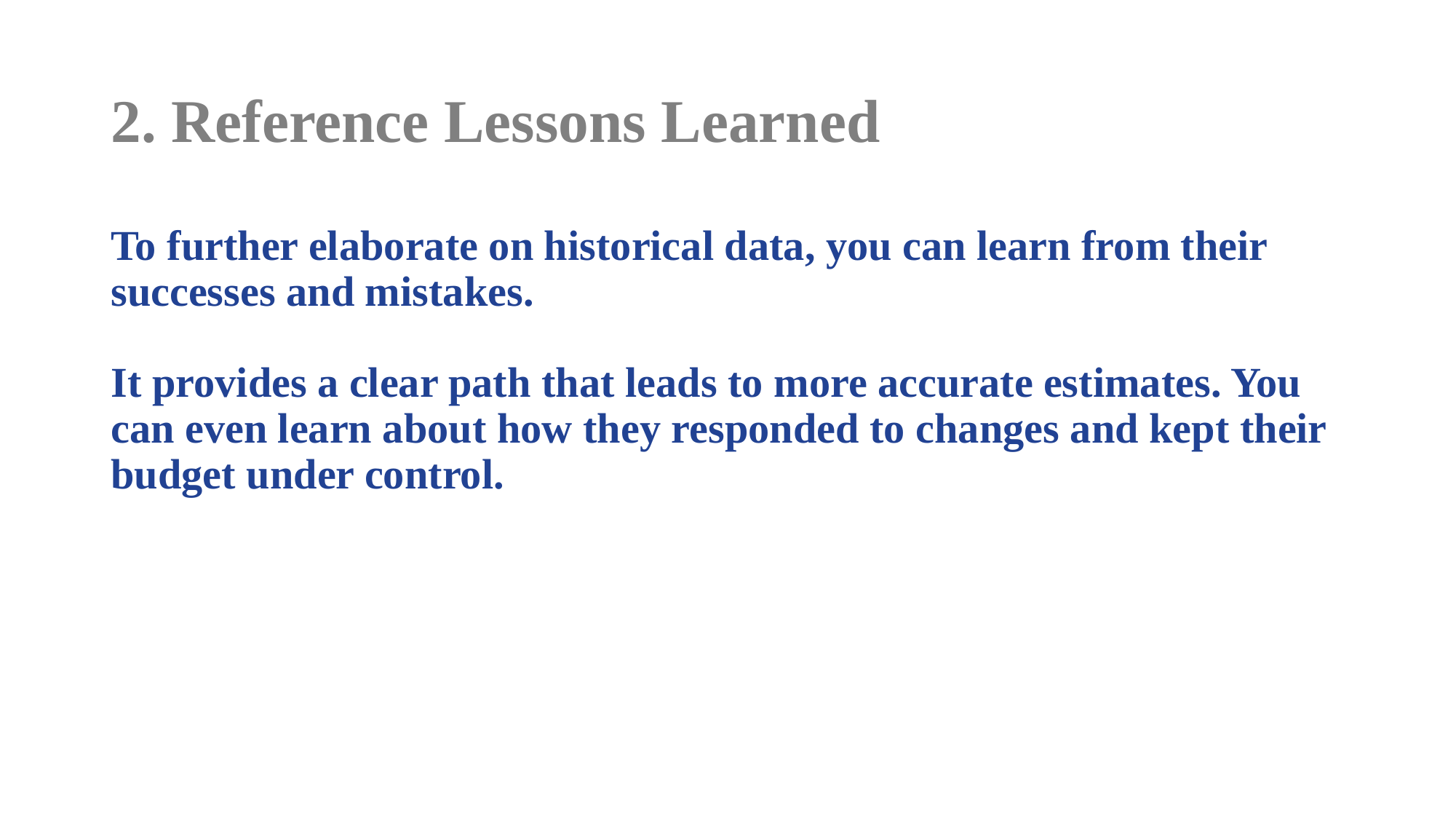

# 2. Reference Lessons Learned
To further elaborate on historical data, you can learn from their successes and mistakes.

It provides a clear path that leads to more accurate estimates. You can even learn about how they responded to changes and kept their budget under control.